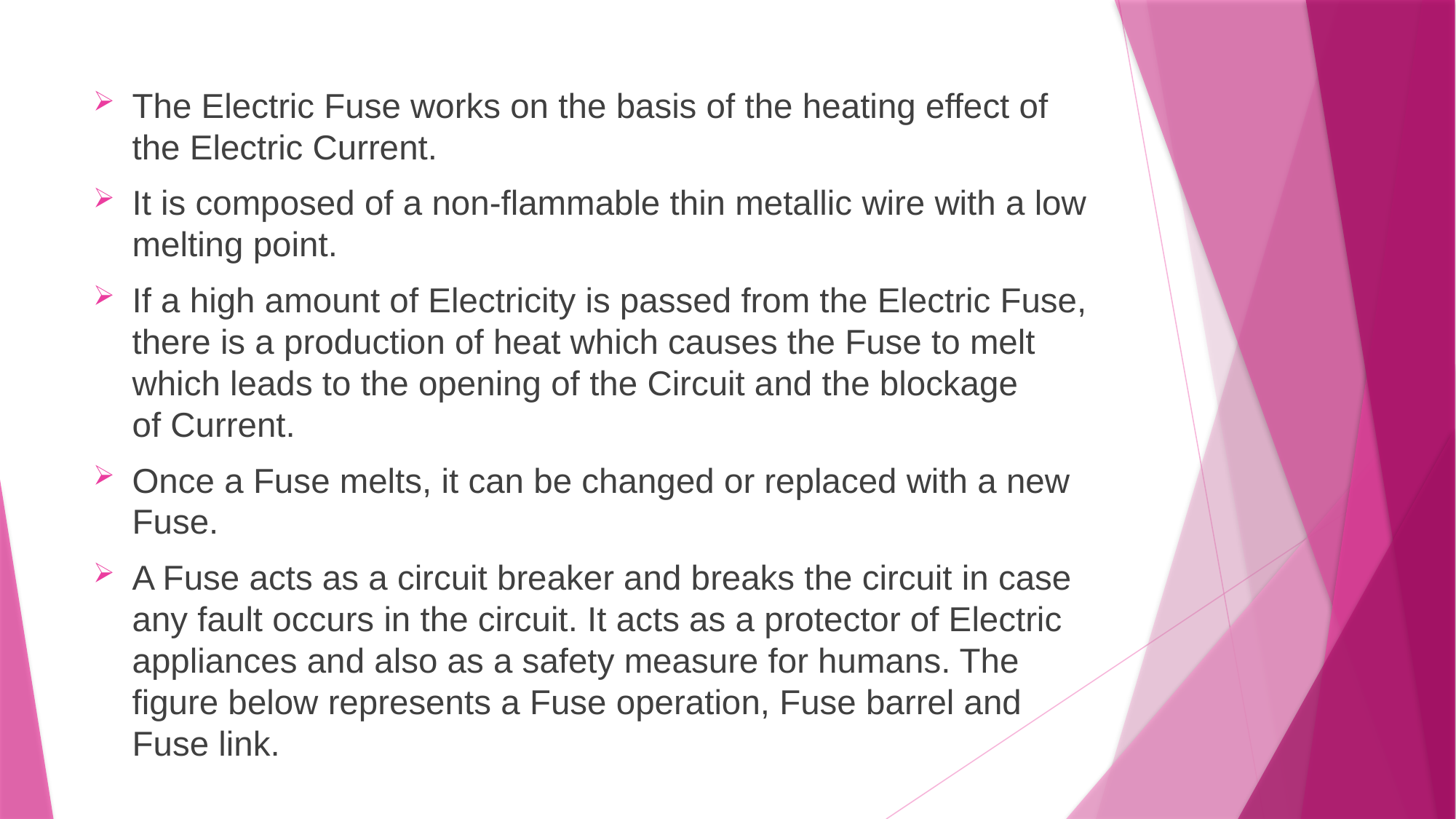

The Electric Fuse works on the basis of the heating effect of the Electric Current.​
It is composed of a non-flammable thin metallic wire with a low melting point.​
If a high amount of Electricity is passed from the Electric Fuse, there is a production of heat which causes the Fuse to melt which leads to the opening of the Circuit and the blockage of Current.​
Once a Fuse melts, it can be changed or replaced with a new Fuse.​
A Fuse acts as a circuit breaker and breaks the circuit in case any fault occurs in the circuit. It acts as a protector of Electric appliances and also as a safety measure for humans. The figure below represents a Fuse operation, Fuse barrel and Fuse link.​